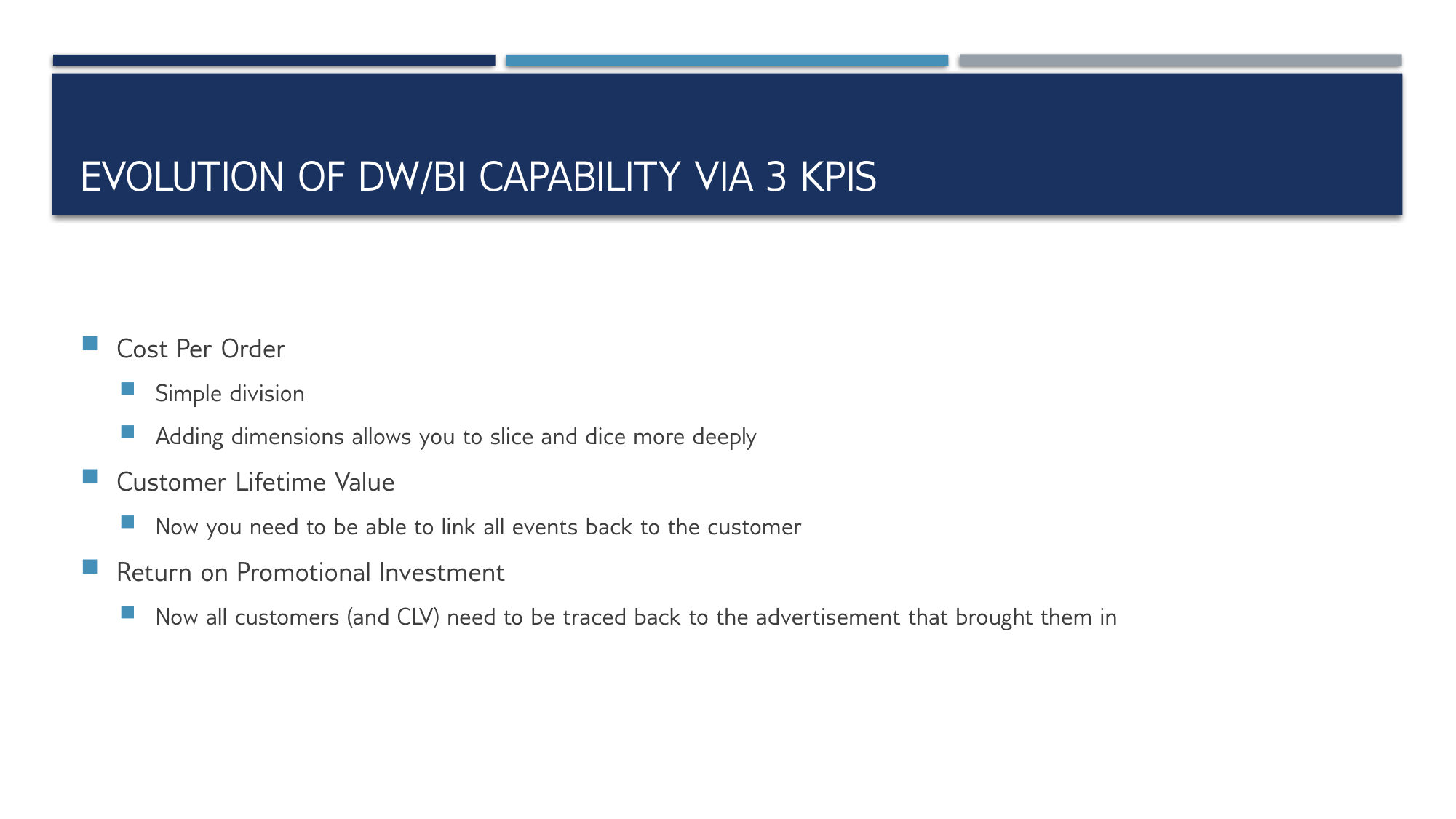

# Evolution of dw/bi capability via 3 kpis
Cost Per Order
Simple division
Adding dimensions allows you to slice and dice more deeply
Customer Lifetime Value
Now you need to be able to link all events back to the customer
Return on Promotional Investment
Now all customers (and CLV) need to be traced back to the advertisement that brought them in